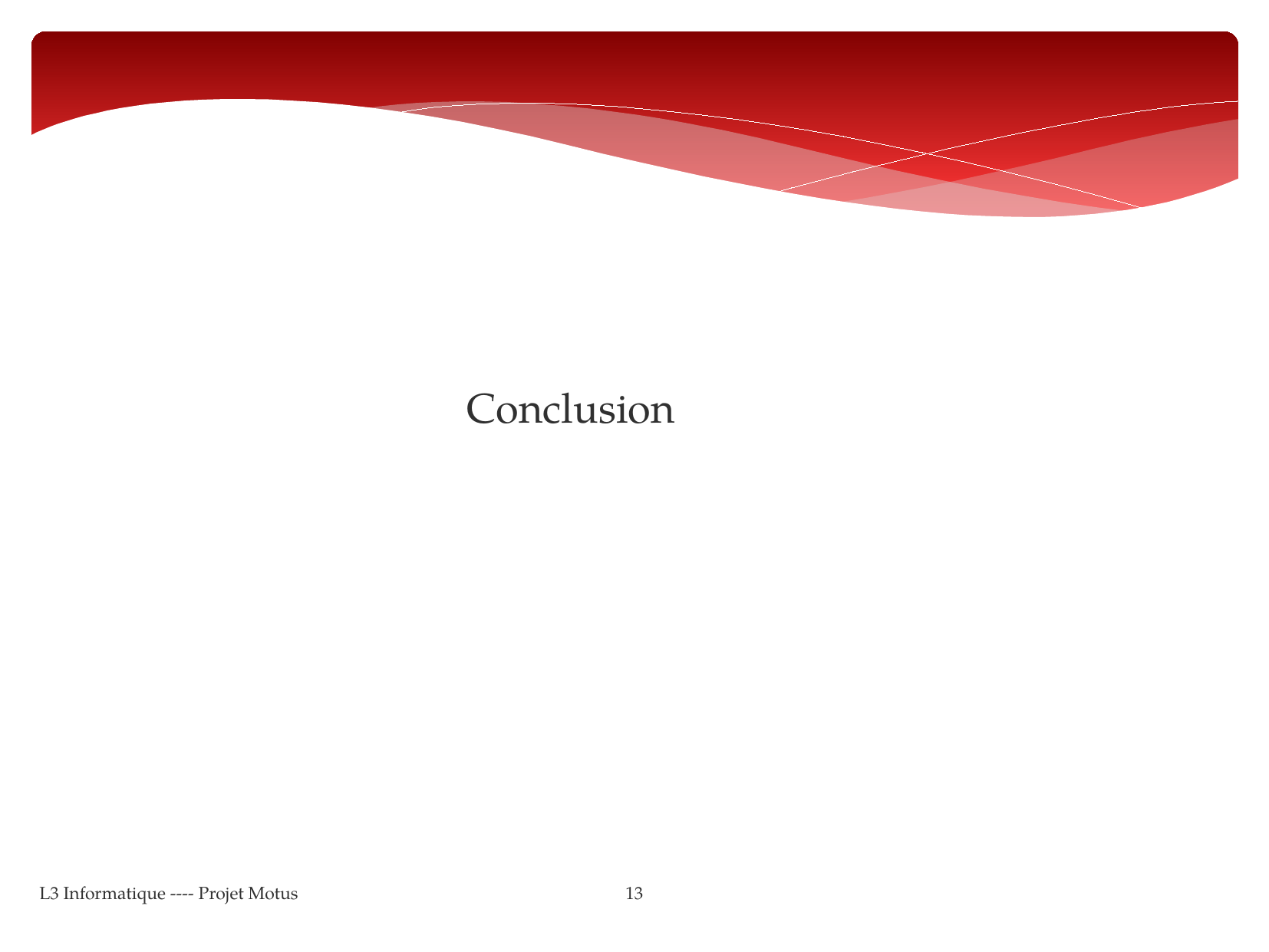

Conclusion
13
L3 Informatique ---- Projet Motus